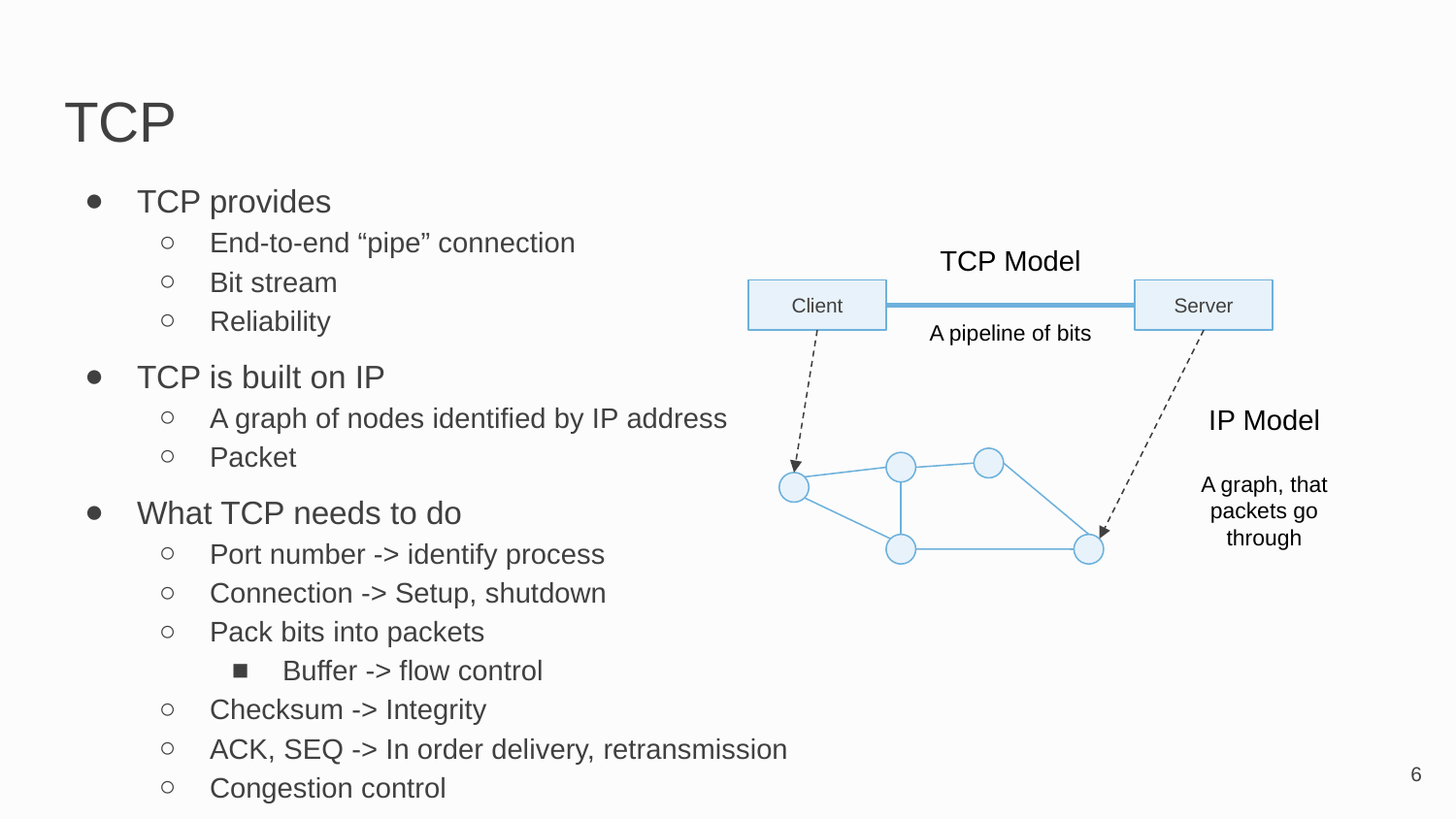

# TCP
TCP provides
End-to-end “pipe” connection
Bit stream
Reliability
TCP is built on IP
A graph of nodes identified by IP address
Packet
What TCP needs to do
Port number -> identify process
Connection -> Setup, shutdown
Pack bits into packets
Buffer -> flow control
Checksum -> Integrity
ACK, SEQ -> In order delivery, retransmission
Congestion control
TCP Model
Client
Server
A pipeline of bits
IP Model

A graph, that packets go through

6